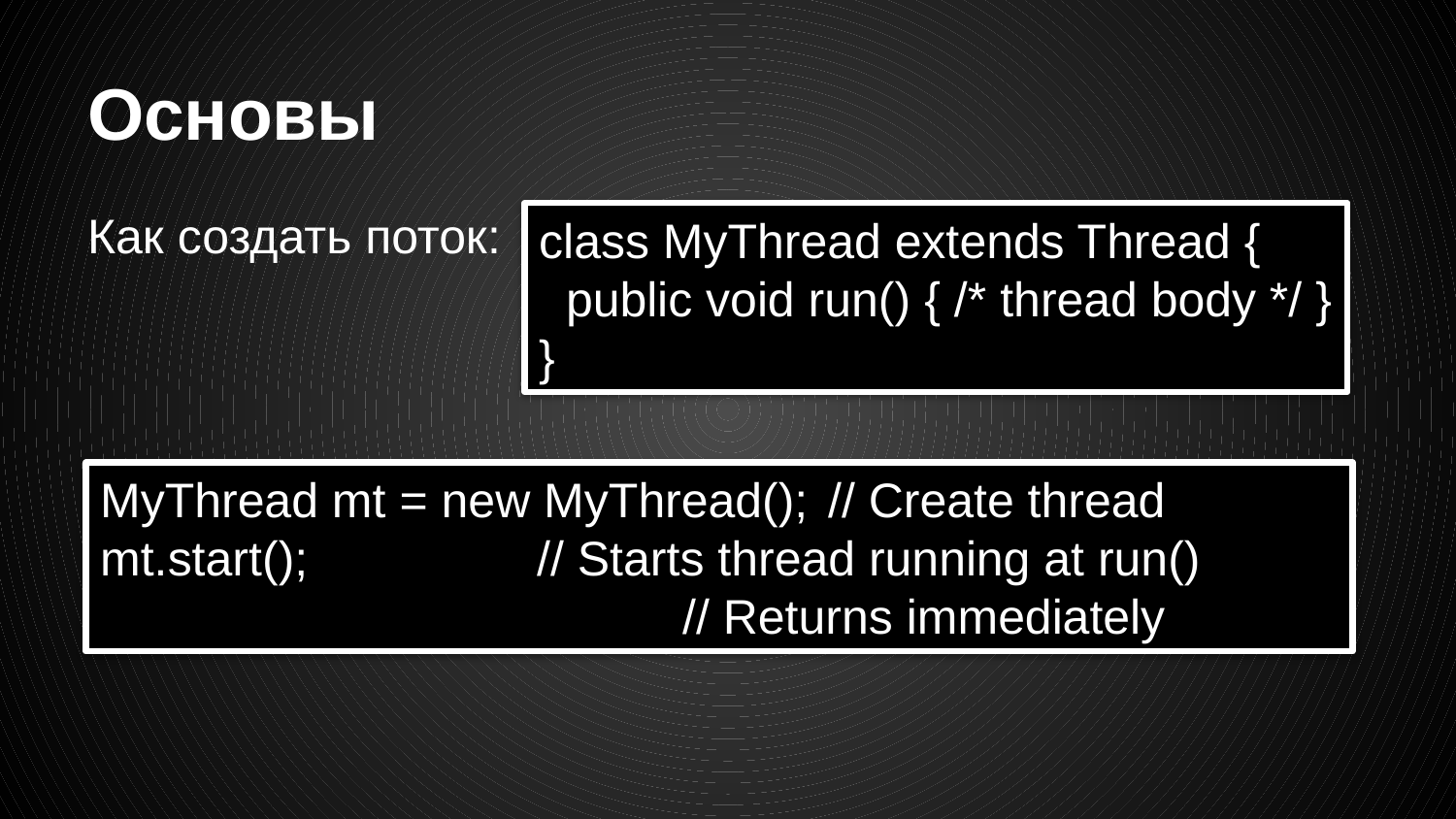

# Основы
Как создать поток:
class MyThread extends Thread {
  public void run() { /* thread body */ }
}
MyThread mt = new MyThread();	// Create thread
mt.start();		// Starts thread running at run()
				// Returns immediately